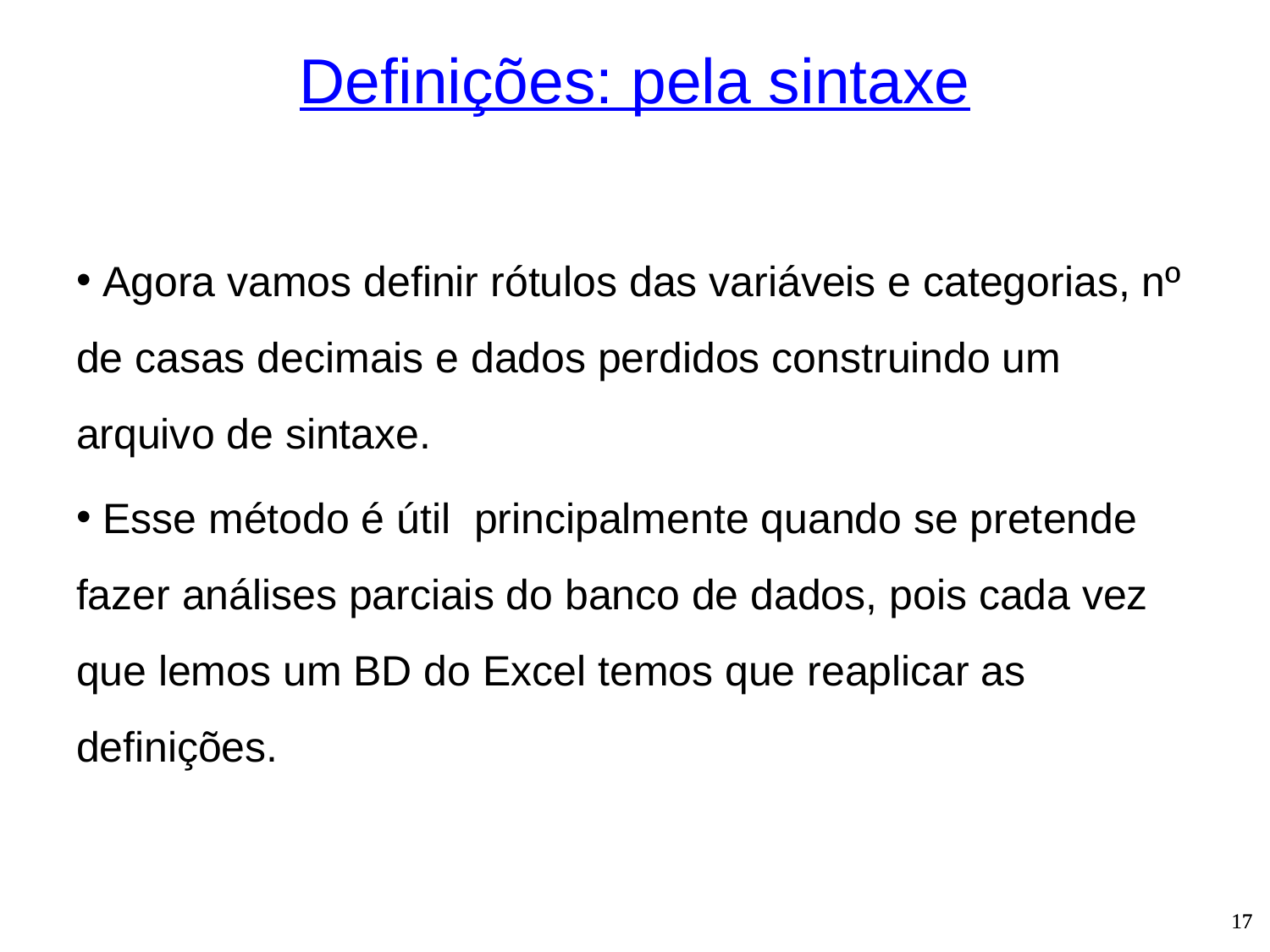

# Definições: pela sintaxe
 Agora vamos definir rótulos das variáveis e categorias, nº de casas decimais e dados perdidos construindo um arquivo de sintaxe.
 Esse método é útil  principalmente quando se pretende fazer análises parciais do banco de dados, pois cada vez que lemos um BD do Excel temos que reaplicar as definições.
17
17